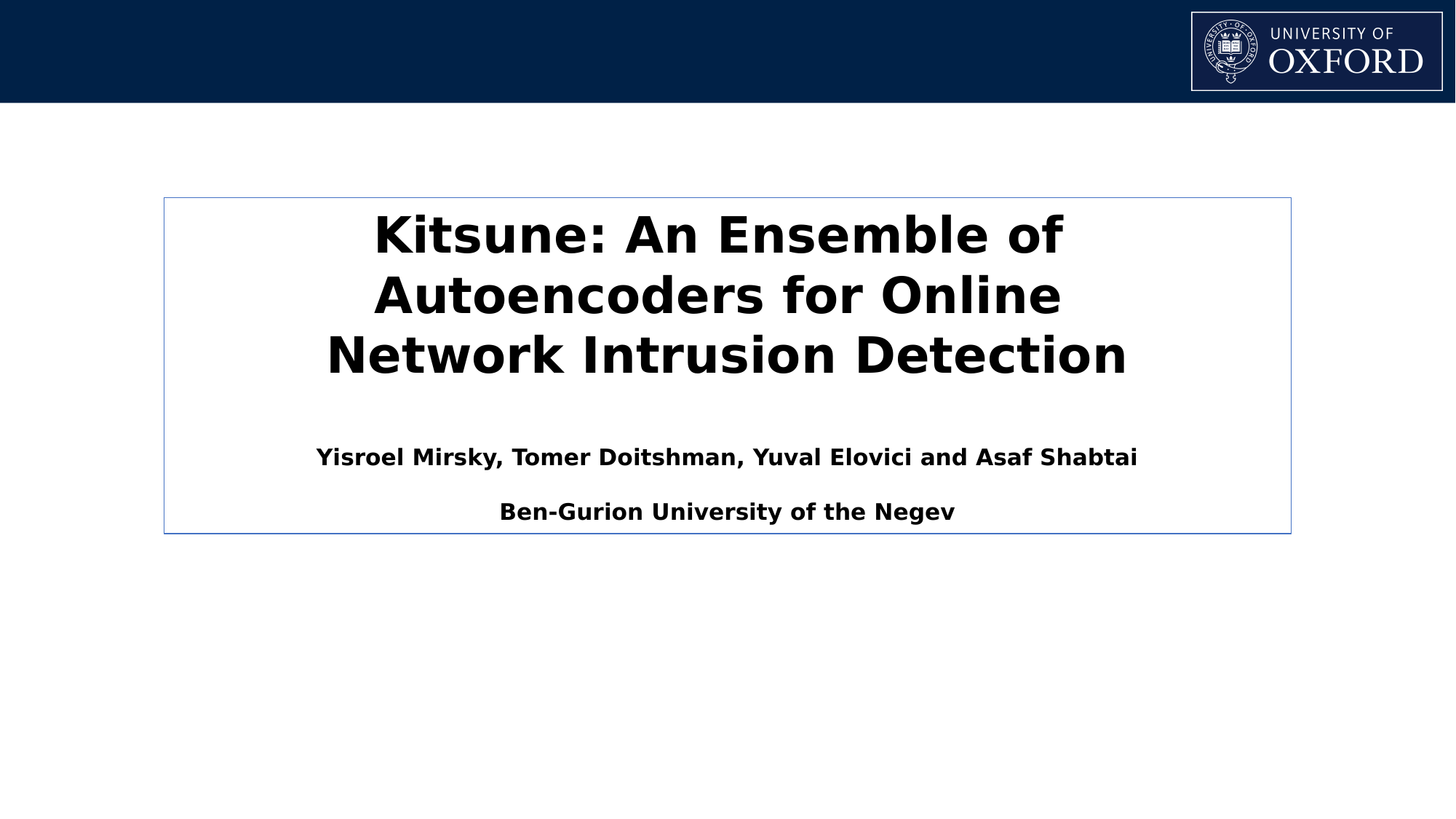

Kitsune: An Ensemble of
Autoencoders for Online
Network Intrusion Detection
Yisroel Mirsky, Tomer Doitshman, Yuval Elovici and Asaf Shabtai

Ben-Gurion University of the Negev
1